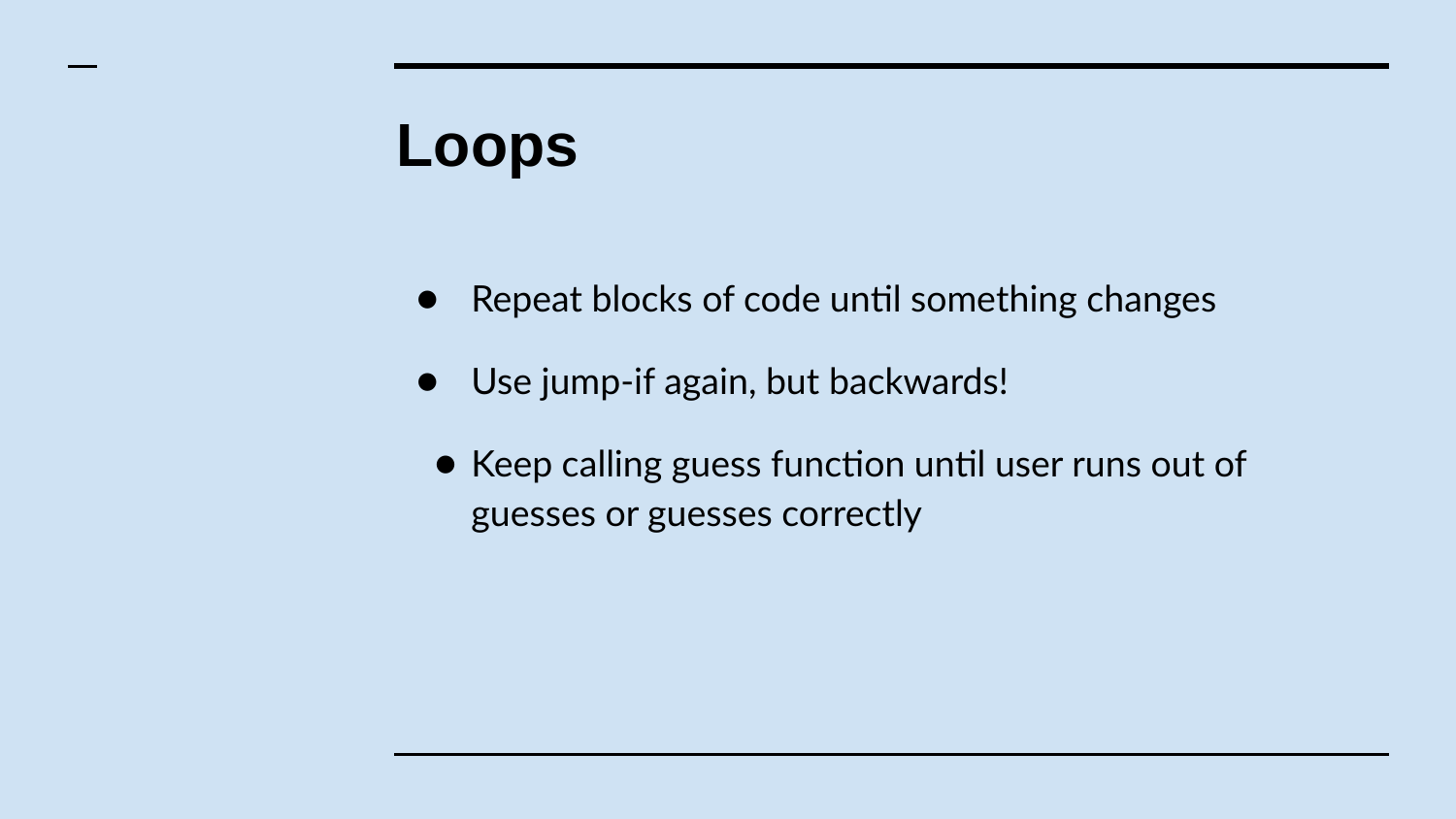

# Loops
Repeat blocks of code until something changes
Use jump-if again, but backwards!
Keep calling guess function until user runs out of guesses or guesses correctly